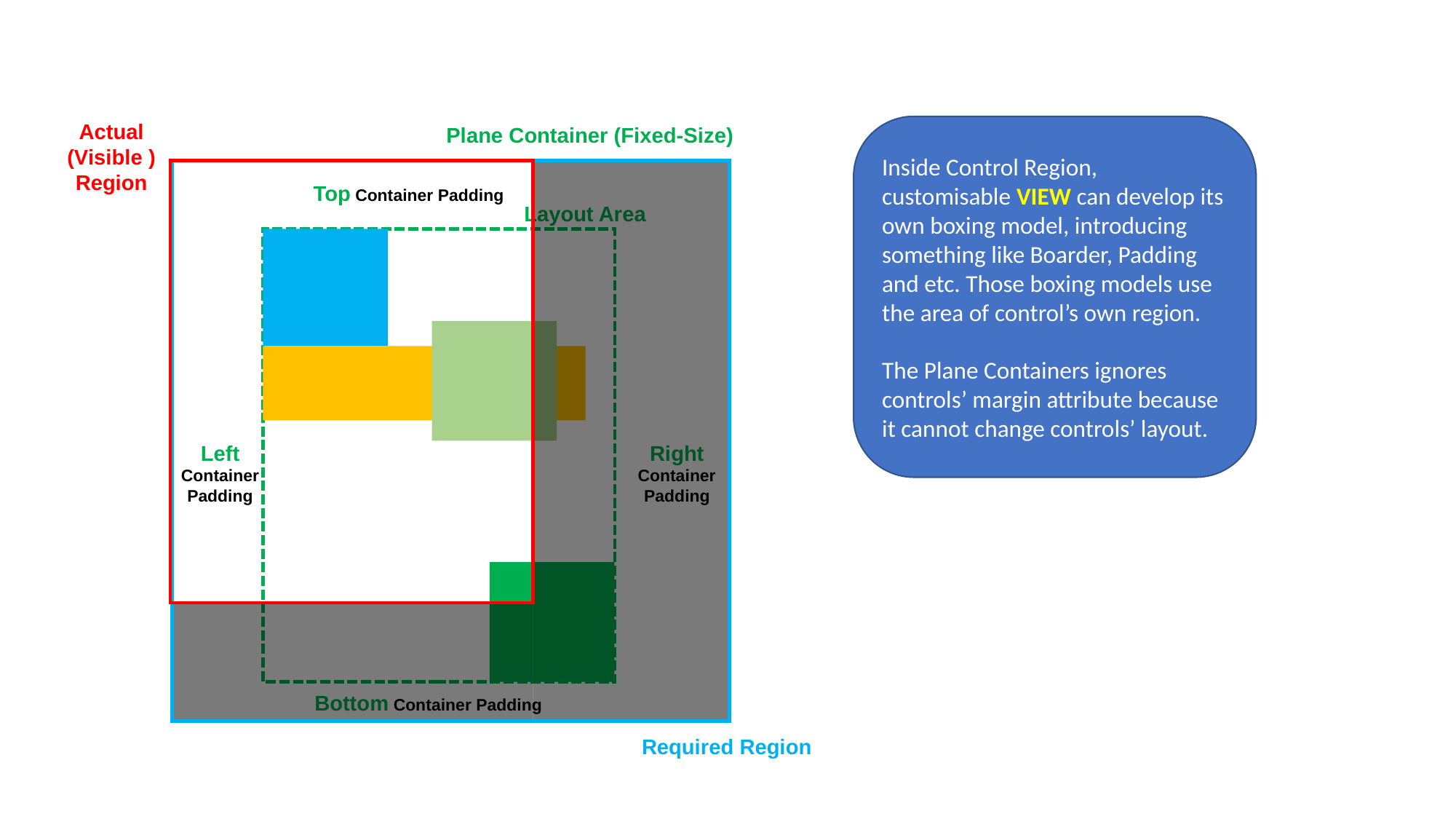

Actual (Visible )Region
Plane Container (Fixed-Size)
Inside Control Region, customisable VIEW can develop its own boxing model, introducing something like Boarder, Padding and etc. Those boxing models use the area of control’s own region.

The Plane Containers ignores controls’ margin attribute because it cannot change controls’ layout.

Top Container Padding
Layout Area

Left Container Padding
Right Container Padding

Bottom Container Padding
Required Region